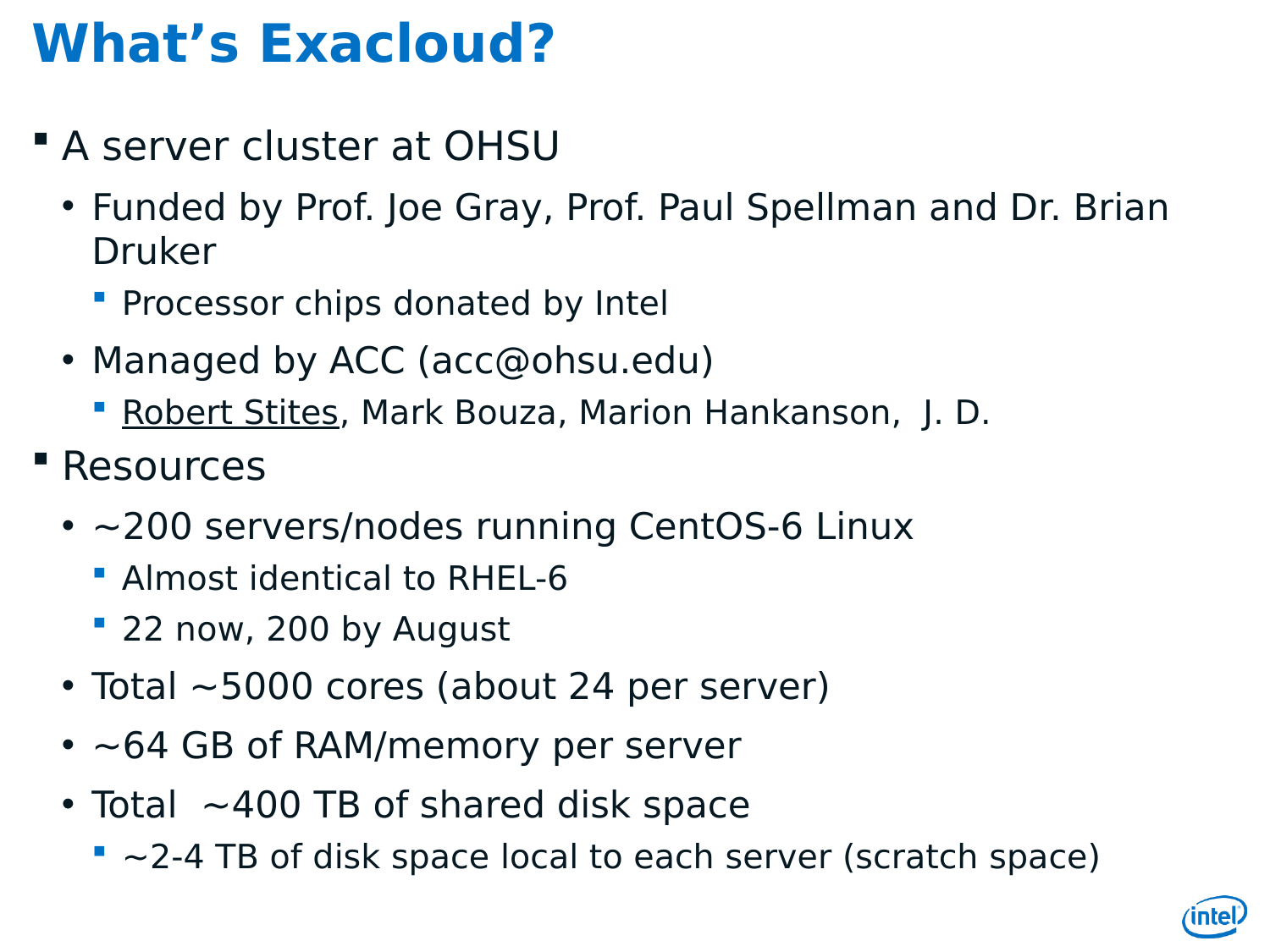

# What’s Exacloud?
A server cluster at OHSU
Funded by Prof. Joe Gray, Prof. Paul Spellman and Dr. Brian Druker
Processor chips donated by Intel
Managed by ACC (acc@ohsu.edu)
Robert Stites, Mark Bouza, Marion Hankanson,  J. D.
Resources
~200 servers/nodes running CentOS-6 Linux
Almost identical to RHEL-6
22 now, 200 by August
Total ~5000 cores (about 24 per server)
~64 GB of RAM/memory per server
Total  ~400 TB of shared disk space
~2-4 TB of disk space local to each server (scratch space)